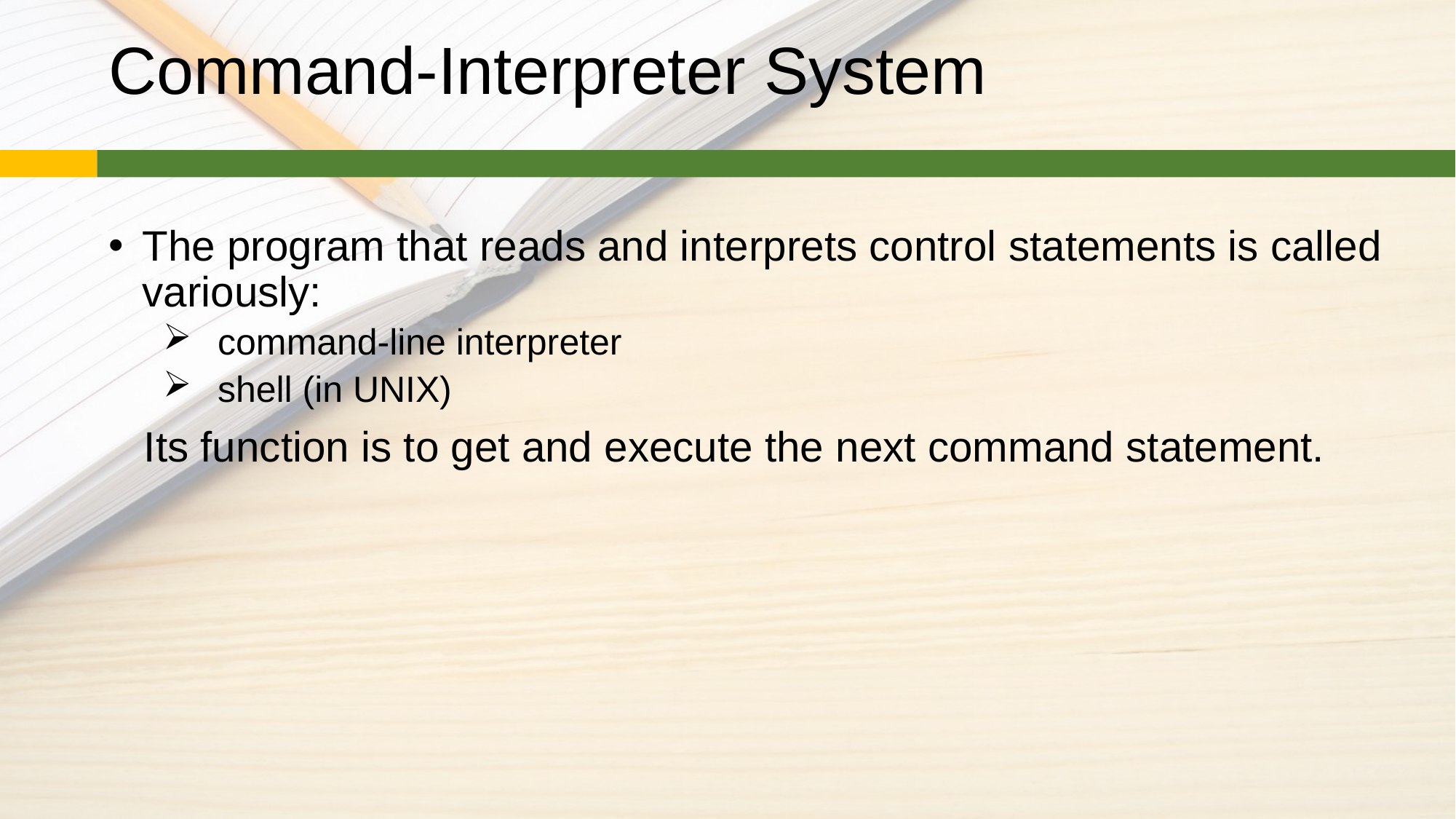

# Command-Interpreter System
The program that reads and interprets control statements is called variously:
command-line interpreter
shell (in UNIX)
   Its function is to get and execute the next command statement.